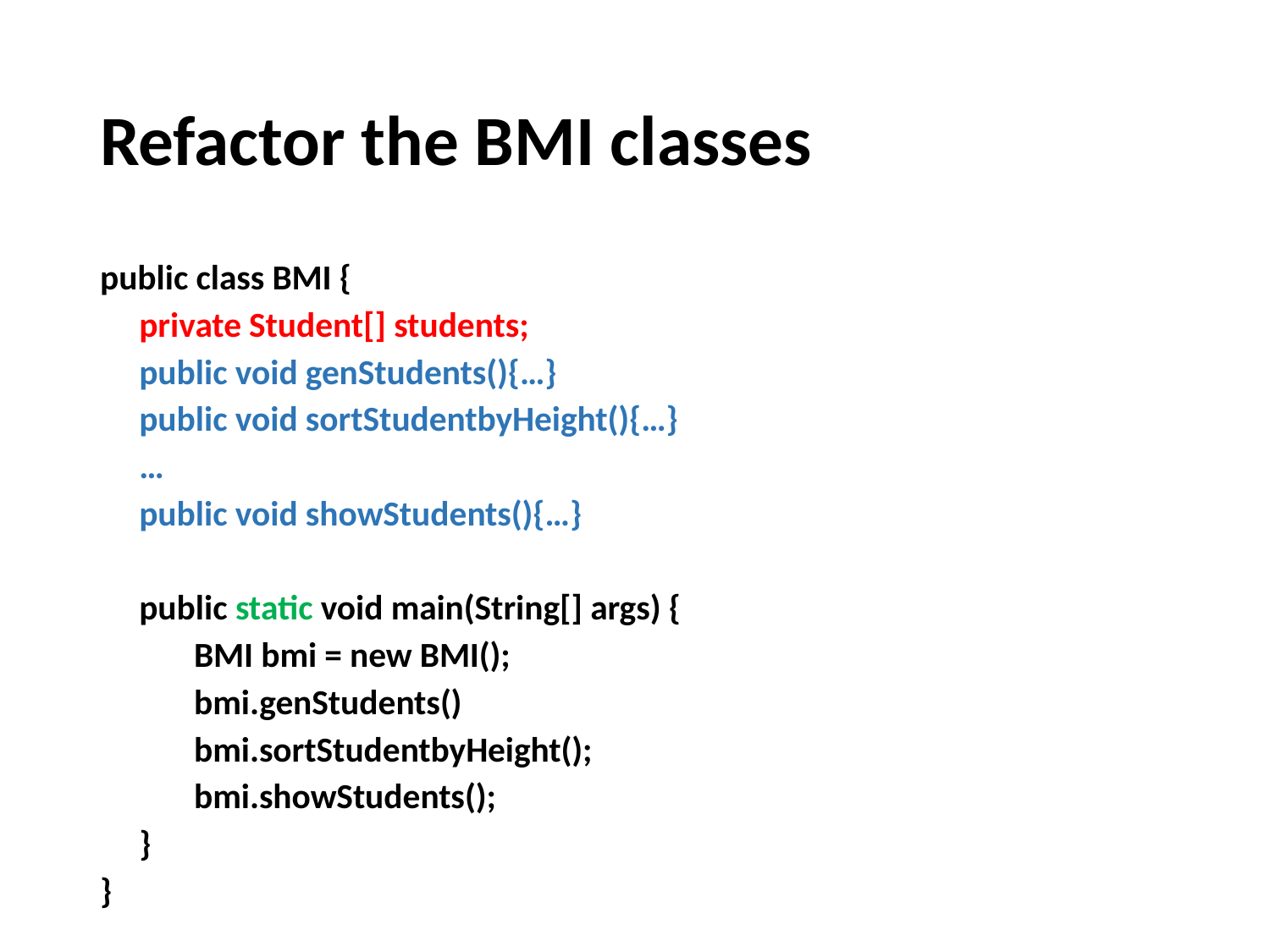

# Refactor the BMI classes
public class BMI {
     private Student[] students;
     public void genStudents(){…}
     public void sortStudentbyHeight(){…}
     …
     public void showStudents(){…}

     public static void main(String[] args) {
            BMI bmi = new BMI();
            bmi.genStudents()
            bmi.sortStudentbyHeight();
            bmi.showStudents();
     }
}